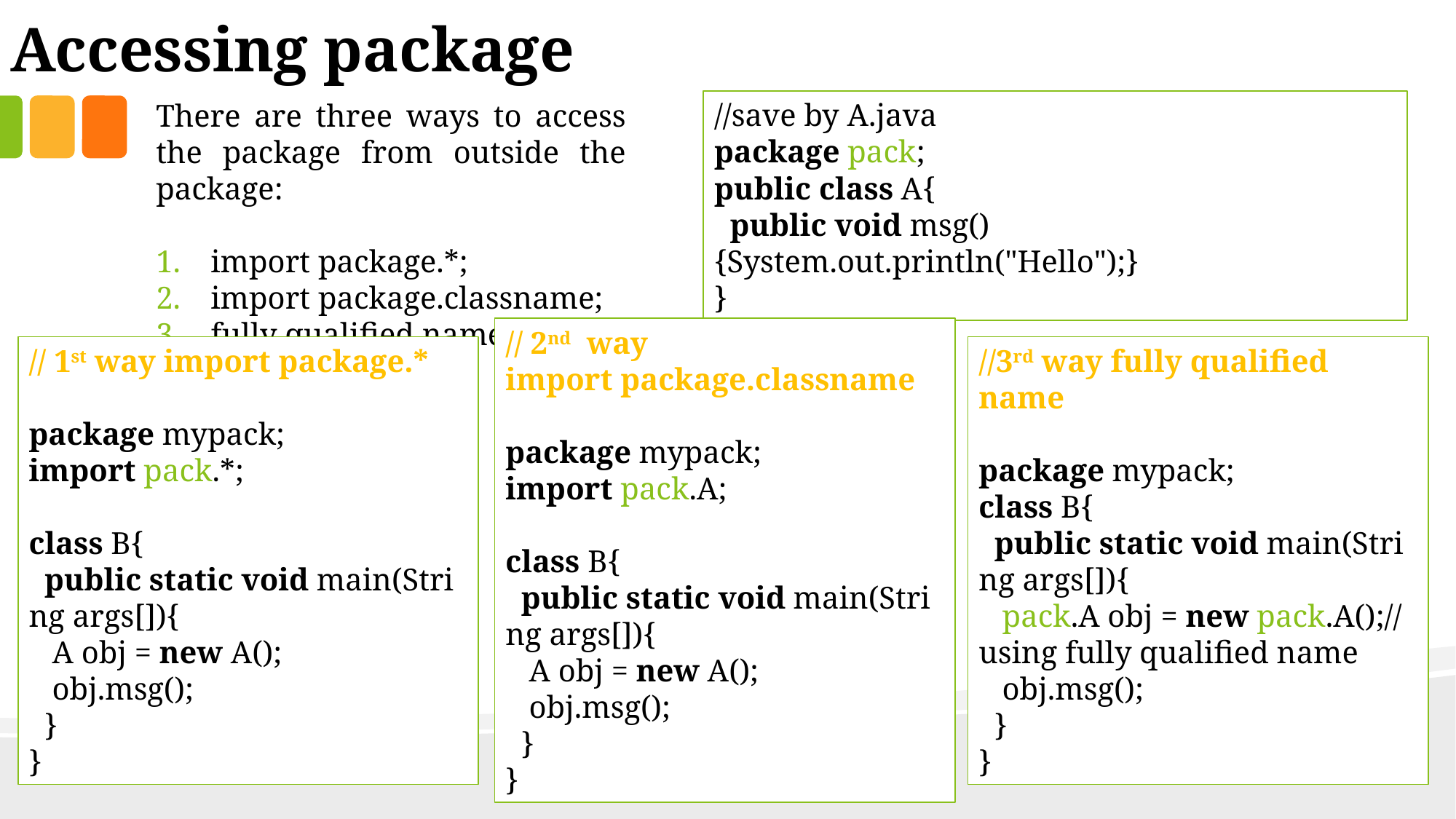

Accessing package
There are three ways to access the package from outside the package:

import package.*;
import package.classname;
fully qualified name.
//save by A.java
package pack;
public class A{
  public void msg(){System.out.println("Hello");}
}
// 2nd  way
import package.classname

package mypack;
import pack.A;

class B{
  public static void main(String args[]){
   A obj = new A();
   obj.msg();
  }
}
// 1st way import package.*

package mypack;
import pack.*;

class B{
  public static void main(String args[]){
   A obj = new A();
   obj.msg();
  }
}
//3rd way fully qualified name

package mypack;
class B{
  public static void main(String args[]){
   pack.A obj = new pack.A();//using fully qualified name
   obj.msg();
  }
}